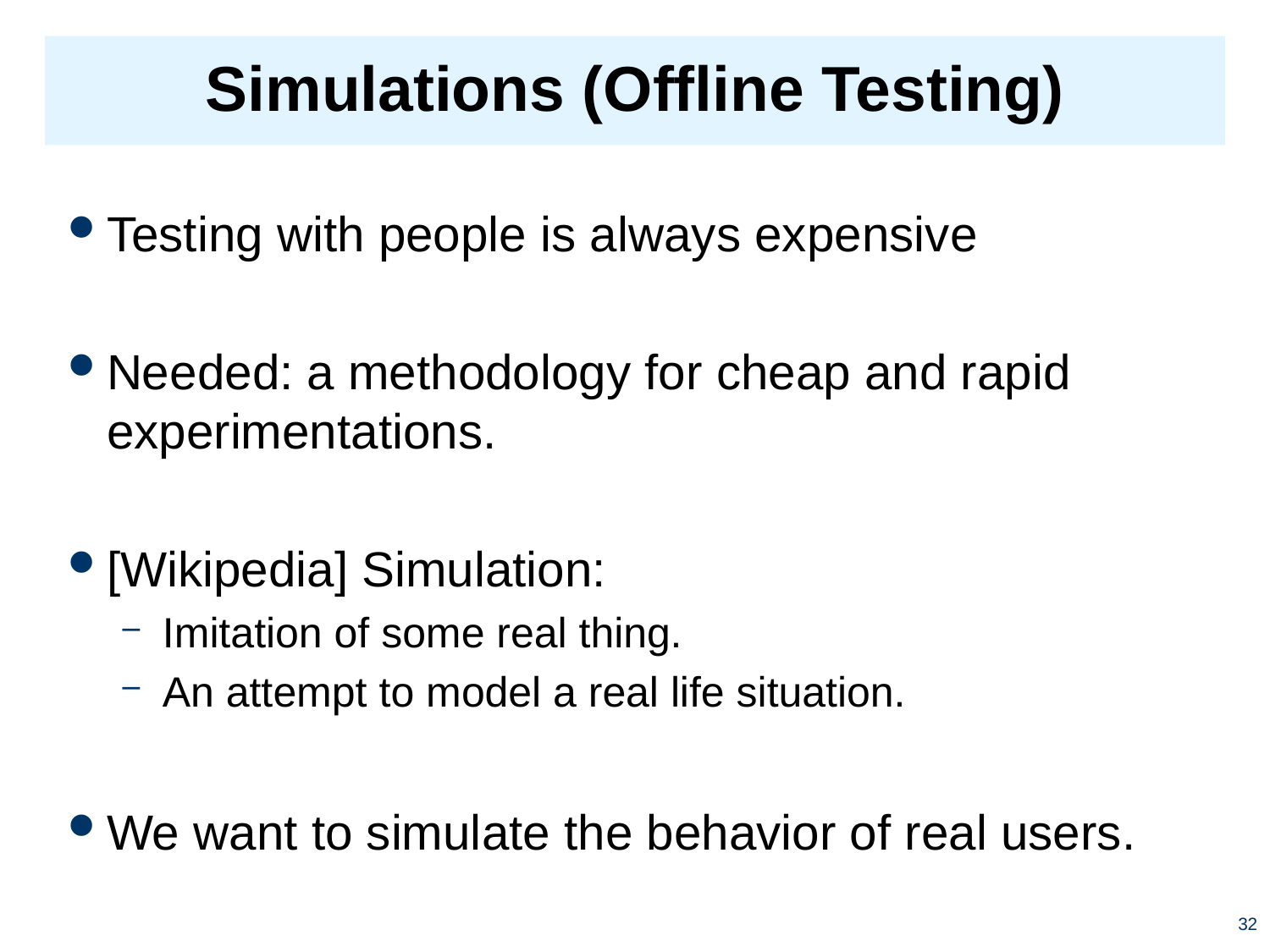

# Simulations (Offline Testing)
Testing with people is always expensive

Needed: a methodology for cheap and rapid experimentations.

[Wikipedia] Simulation:
Imitation of some real thing.
An attempt to model a real life situation.

We want to simulate the behavior of real users.

32